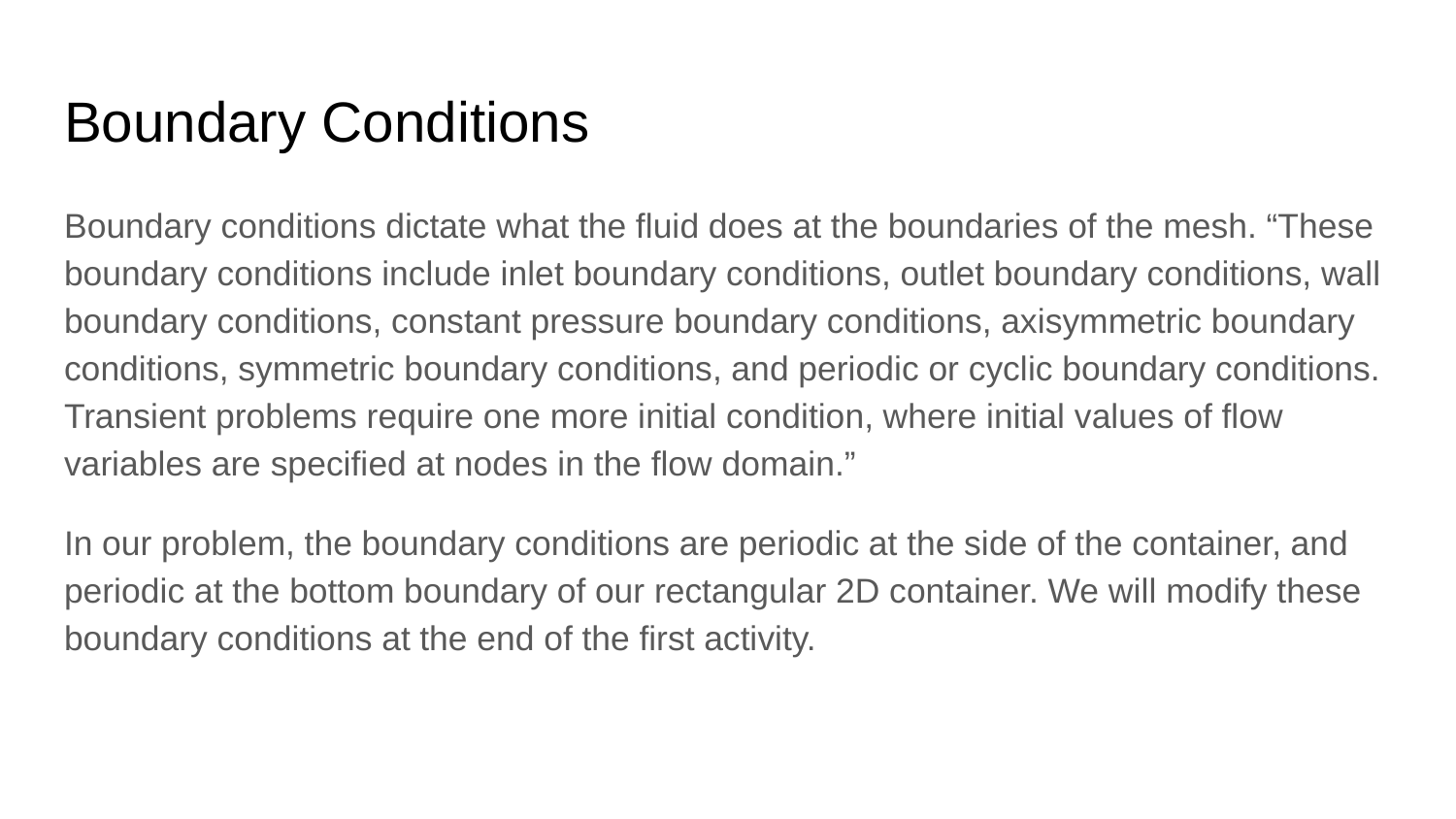

# Boundary Conditions
Boundary conditions dictate what the fluid does at the boundaries of the mesh. “These boundary conditions include inlet boundary conditions, outlet boundary conditions, wall boundary conditions, constant pressure boundary conditions, axisymmetric boundary conditions, symmetric boundary conditions, and periodic or cyclic boundary conditions. Transient problems require one more initial condition, where initial values of flow variables are specified at nodes in the flow domain.”
In our problem, the boundary conditions are periodic at the side of the container, and periodic at the bottom boundary of our rectangular 2D container. We will modify these boundary conditions at the end of the first activity.